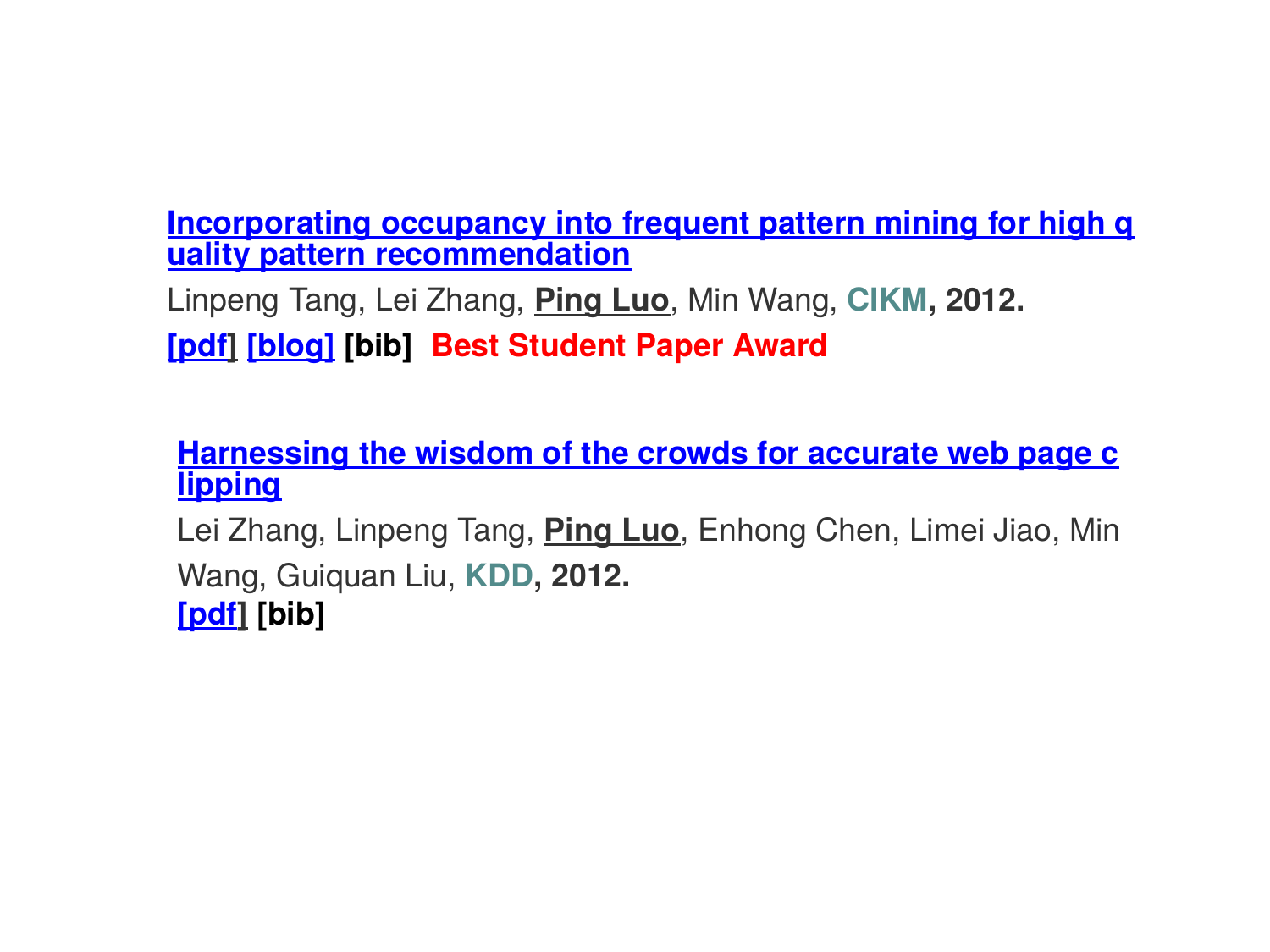

Incorporating occupancy into frequent pattern mining for high quality pattern recommendation
Linpeng Tang, Lei Zhang, Ping Luo, Min Wang, CIKM, 2012.
[pdf] [blog] [bib]  Best Student Paper Award
Harnessing the wisdom of the crowds for accurate web page clipping
Lei Zhang, Linpeng Tang, Ping Luo, Enhong Chen, Limei Jiao, Min Wang, Guiquan Liu, KDD, 2012.
[pdf] [bib]